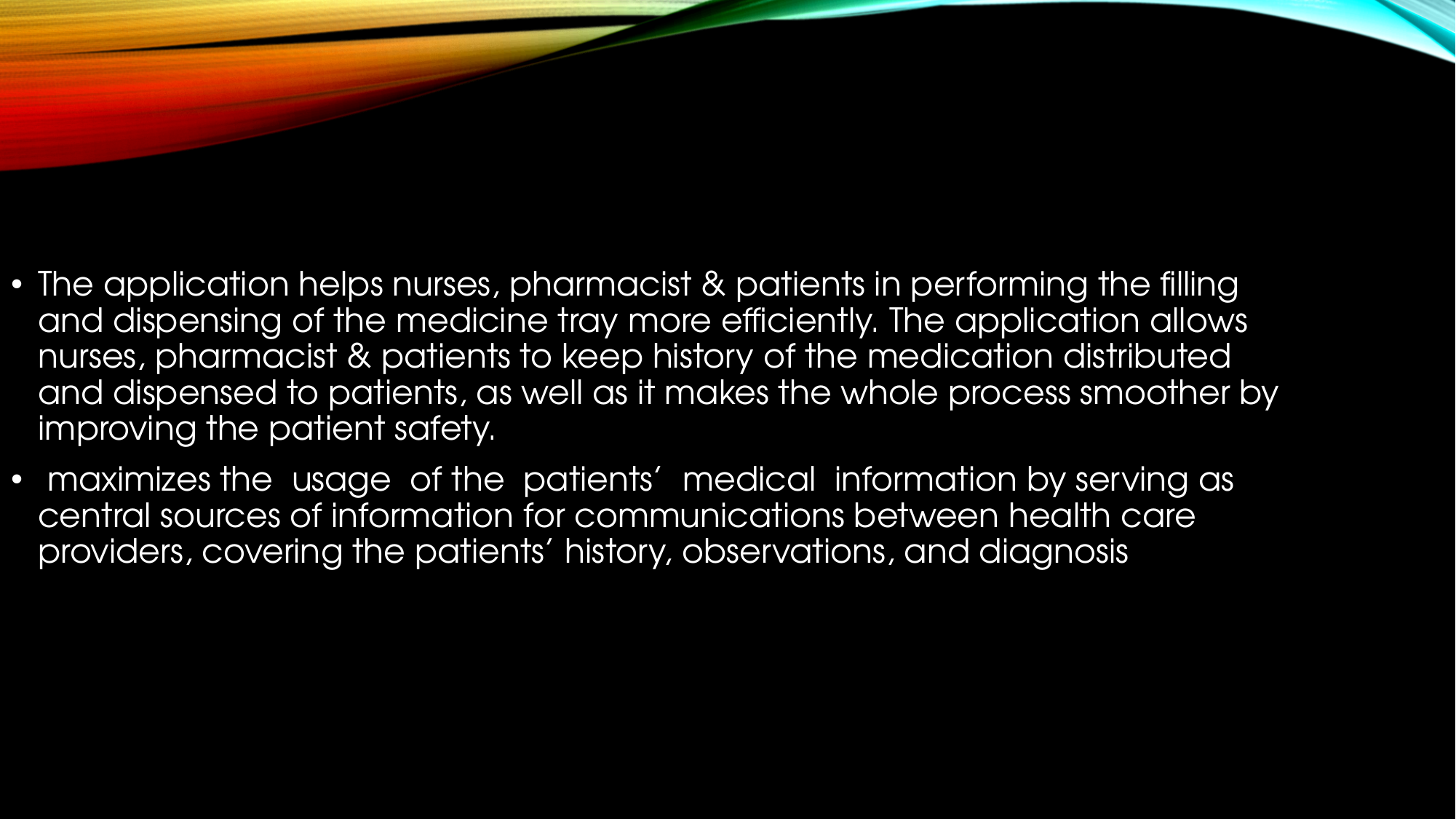

The application helps nurses, pharmacist & patients in performing the filling and dispensing of the medicine tray more efficiently. The application allows nurses, pharmacist & patients to keep history of the medication distributed and dispensed to patients, as well as it makes the whole process smoother by improving the patient safety.
 maximizes the  usage  of the  patients’  medical  information by serving as central sources of information for communications between health care providers, covering the patients’ history, observations, and diagnosis